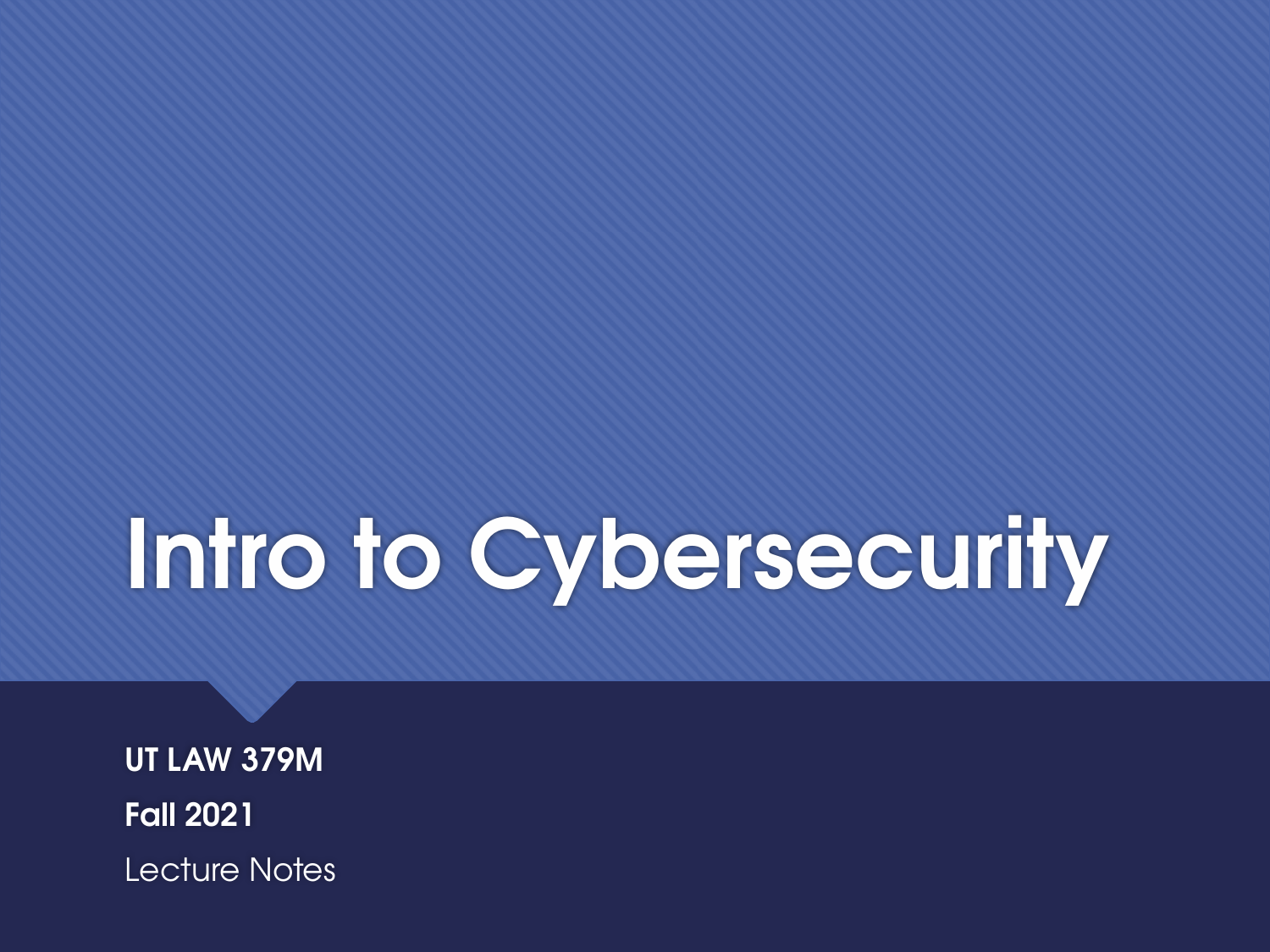

# Intro to Cybersecurity
UT LAW 379M
Fall 2021
Lecture Notes